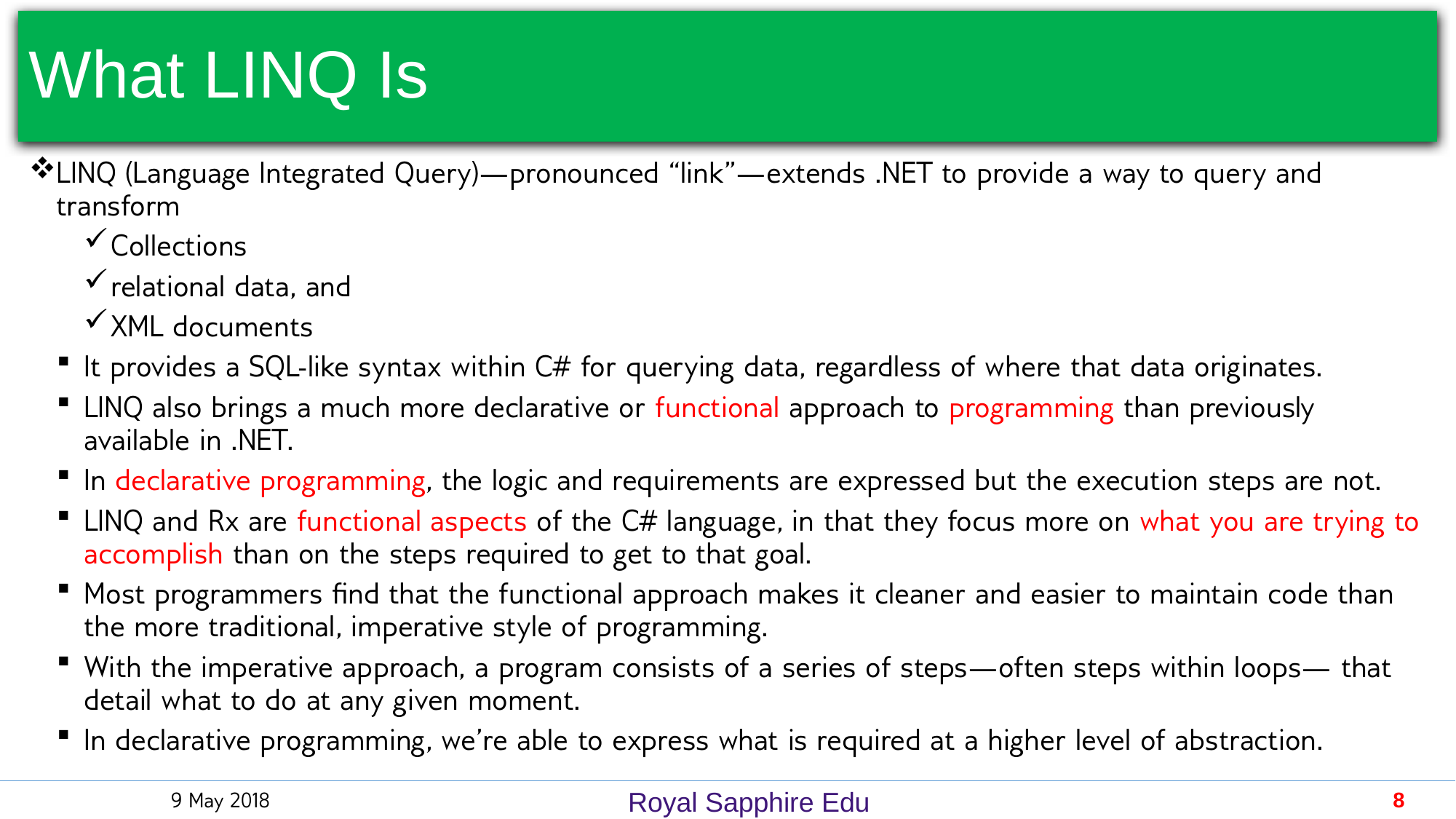

# What LINQ Is
LINQ (Language Integrated Query)—pronounced “link”—extends .NET to provide a way to query and transform
Collections
relational data, and
XML documents
It provides a SQL-like syntax within C# for querying data, regardless of where that data originates.
LINQ also brings a much more declarative or functional approach to programming than previously available in .NET.
In declarative programming, the logic and requirements are expressed but the execution steps are not.
LINQ and Rx are functional aspects of the C# language, in that they focus more on what you are trying to accomplish than on the steps required to get to that goal.
Most programmers find that the functional approach makes it cleaner and easier to maintain code than the more traditional, imperative style of programming.
With the imperative approach, a program consists of a series of steps—often steps within loops— that detail what to do at any given moment.
In declarative programming, we’re able to express what is required at a higher level of abstraction.
9 May 2018
8